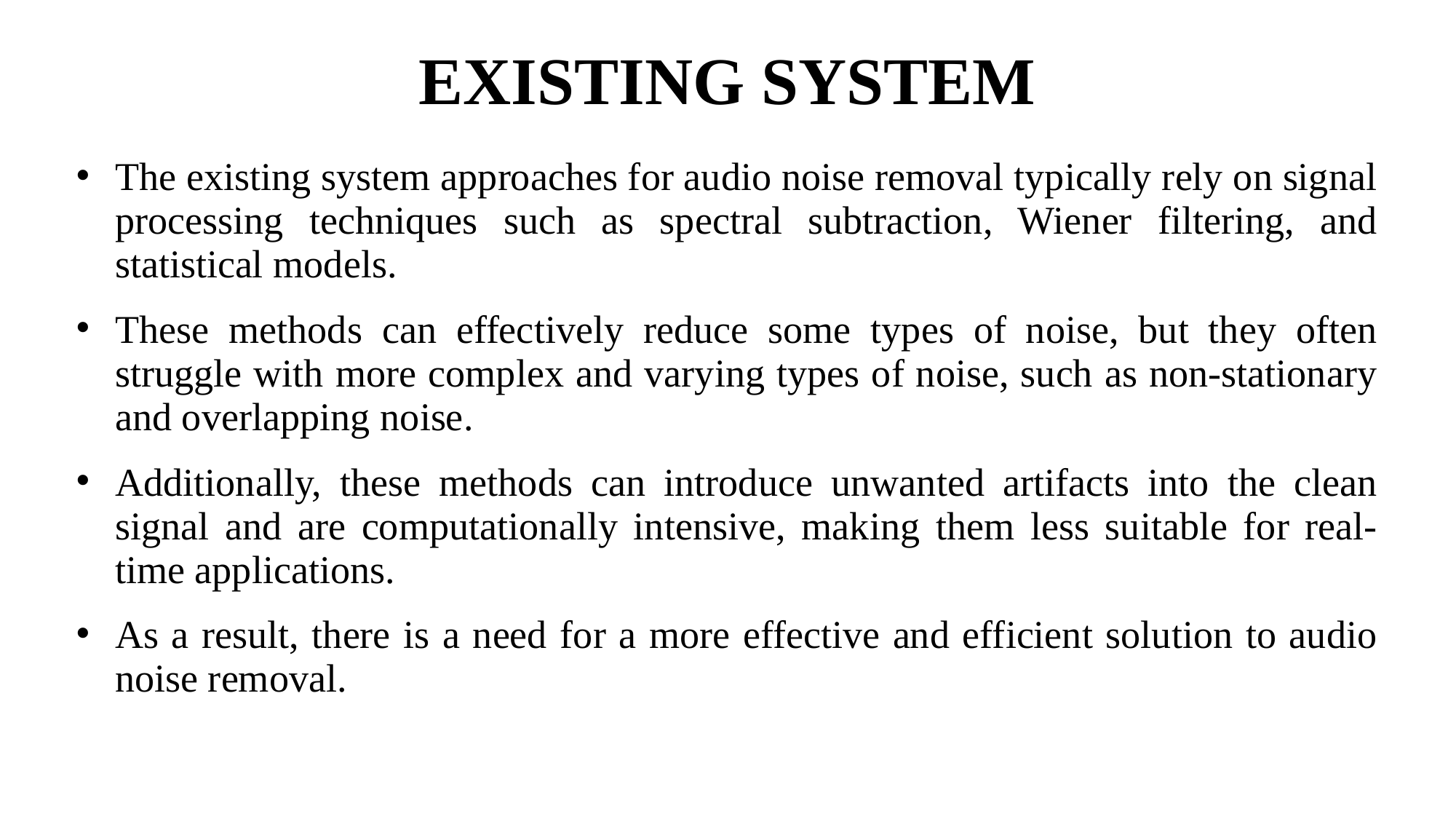

# EXISTING SYSTEM
The existing system approaches for audio noise removal typically rely on signal processing techniques such as spectral subtraction, Wiener filtering, and statistical models.
These methods can effectively reduce some types of noise, but they often struggle with more complex and varying types of noise, such as non-stationary and overlapping noise.
Additionally, these methods can introduce unwanted artifacts into the clean signal and are computationally intensive, making them less suitable for real-time applications.
As a result, there is a need for a more effective and efficient solution to audio noise removal.